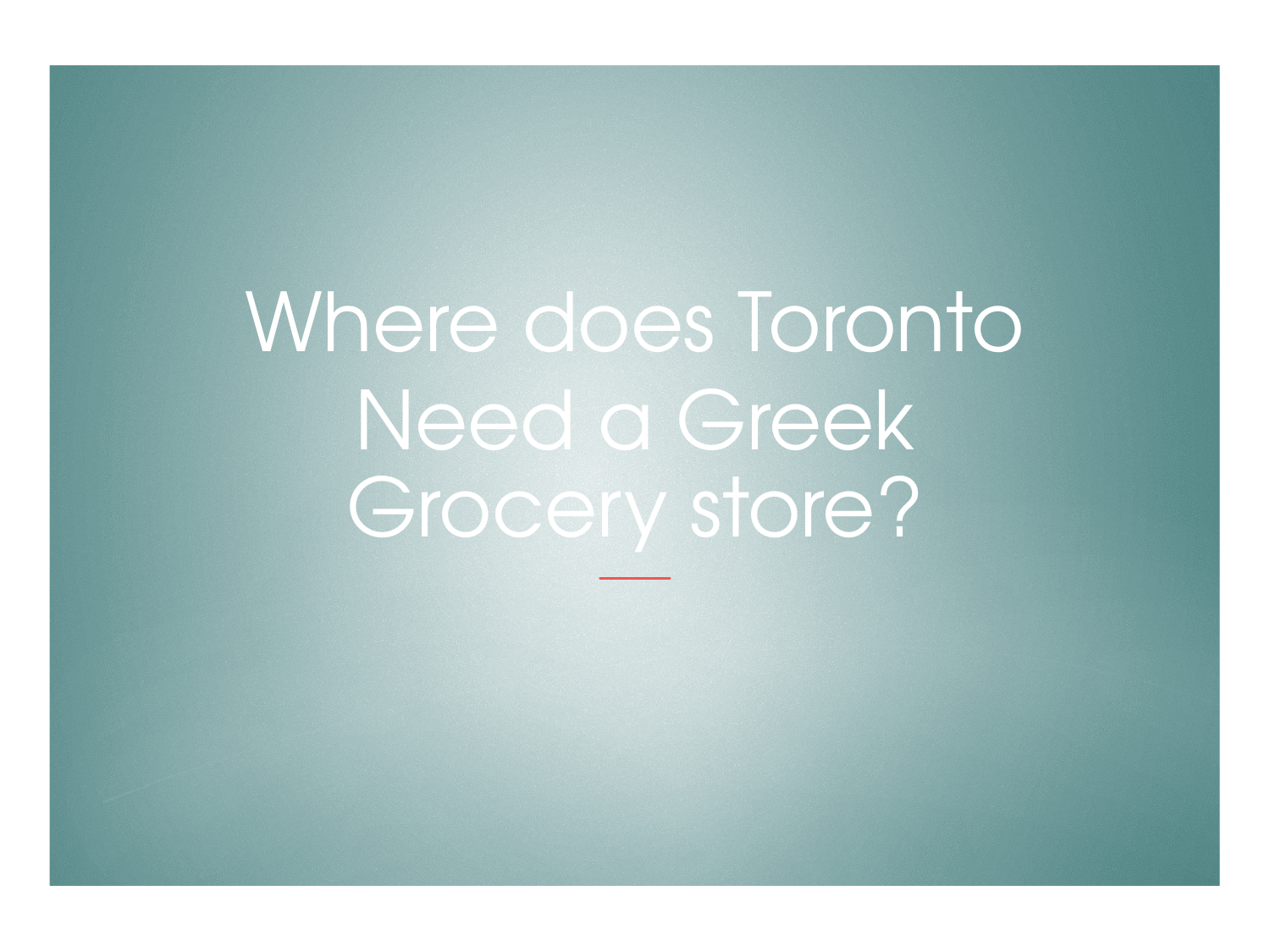

Where does Toronto
Need a Greek Grocery store?